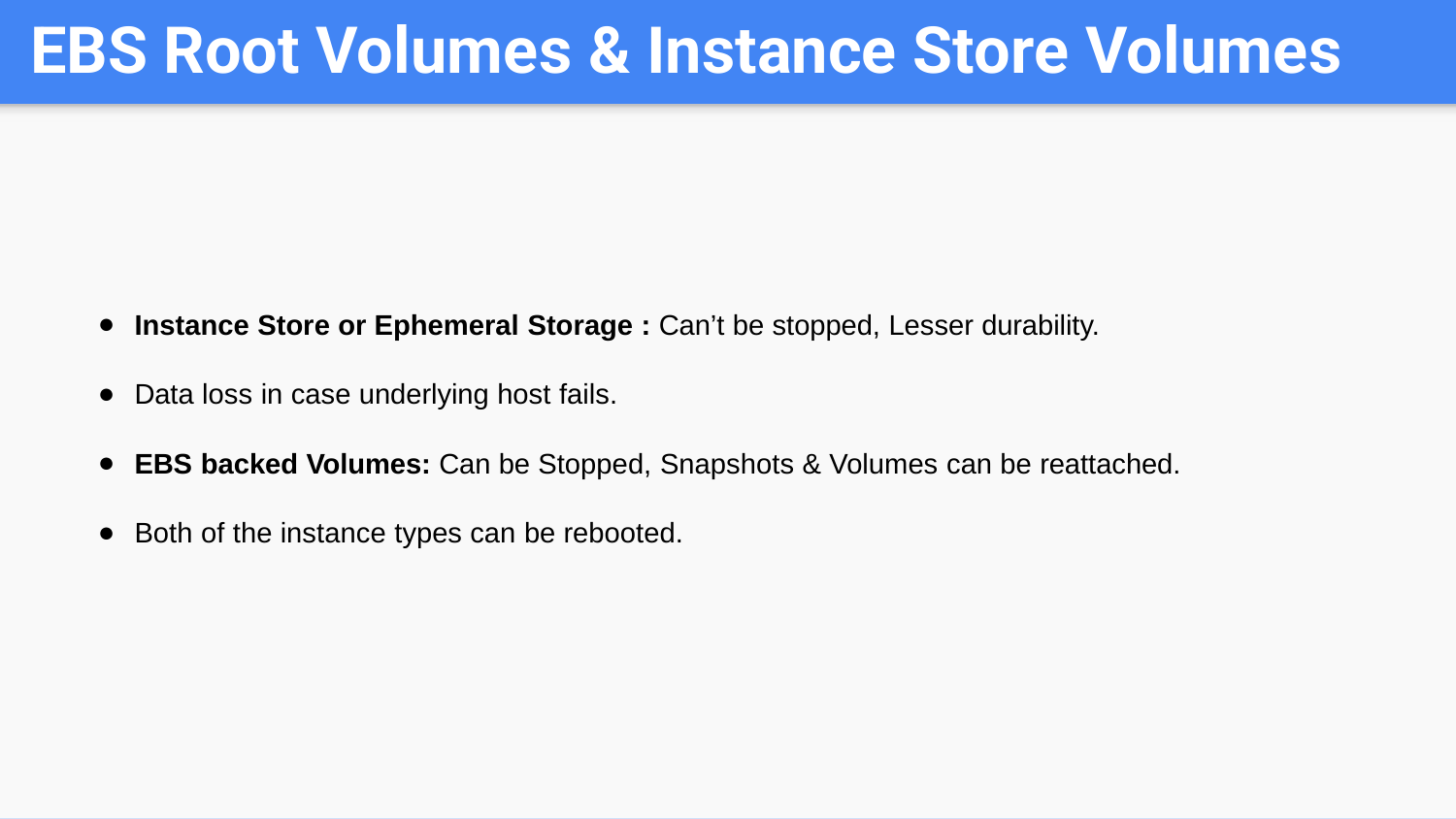

# EBS Root Volumes & Instance Store Volumes
Instance Store or Ephemeral Storage : Can’t be stopped, Lesser durability.

Data loss in case underlying host fails.

EBS backed Volumes: Can be Stopped, Snapshots & Volumes can be reattached.

Both of the instance types can be rebooted.